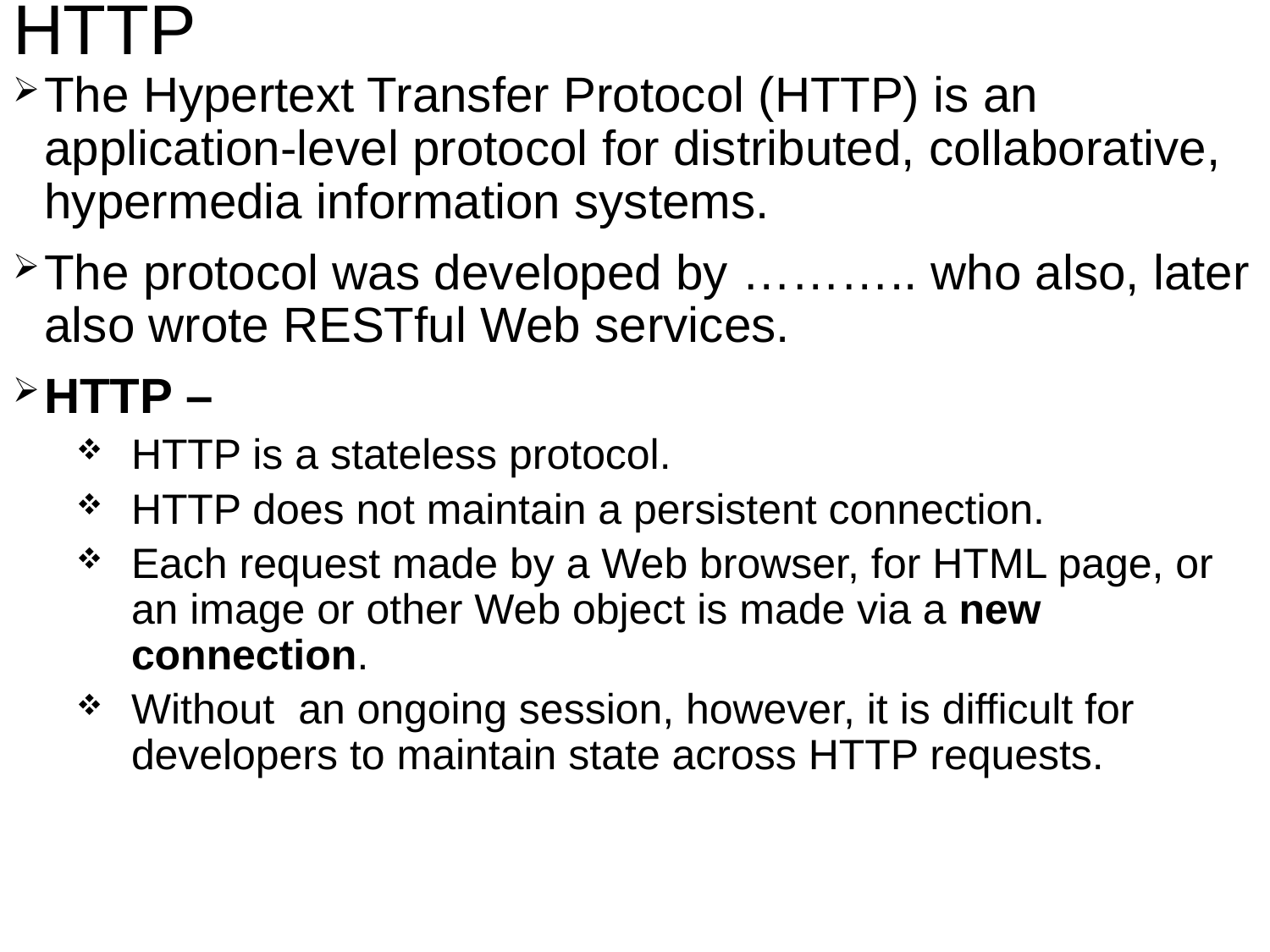

# HTTP
The Hypertext Transfer Protocol (HTTP) is an application-level protocol for distributed, collaborative, hypermedia information systems.
The protocol was developed by ……….. who also, later also wrote RESTful Web services.
HTTP –
HTTP is a stateless protocol.
HTTP does not maintain a persistent connection.
Each request made by a Web browser, for HTML page, or an image or other Web object is made via a new connection.
Without  an ongoing session, however, it is difficult for developers to maintain state across HTTP requests.